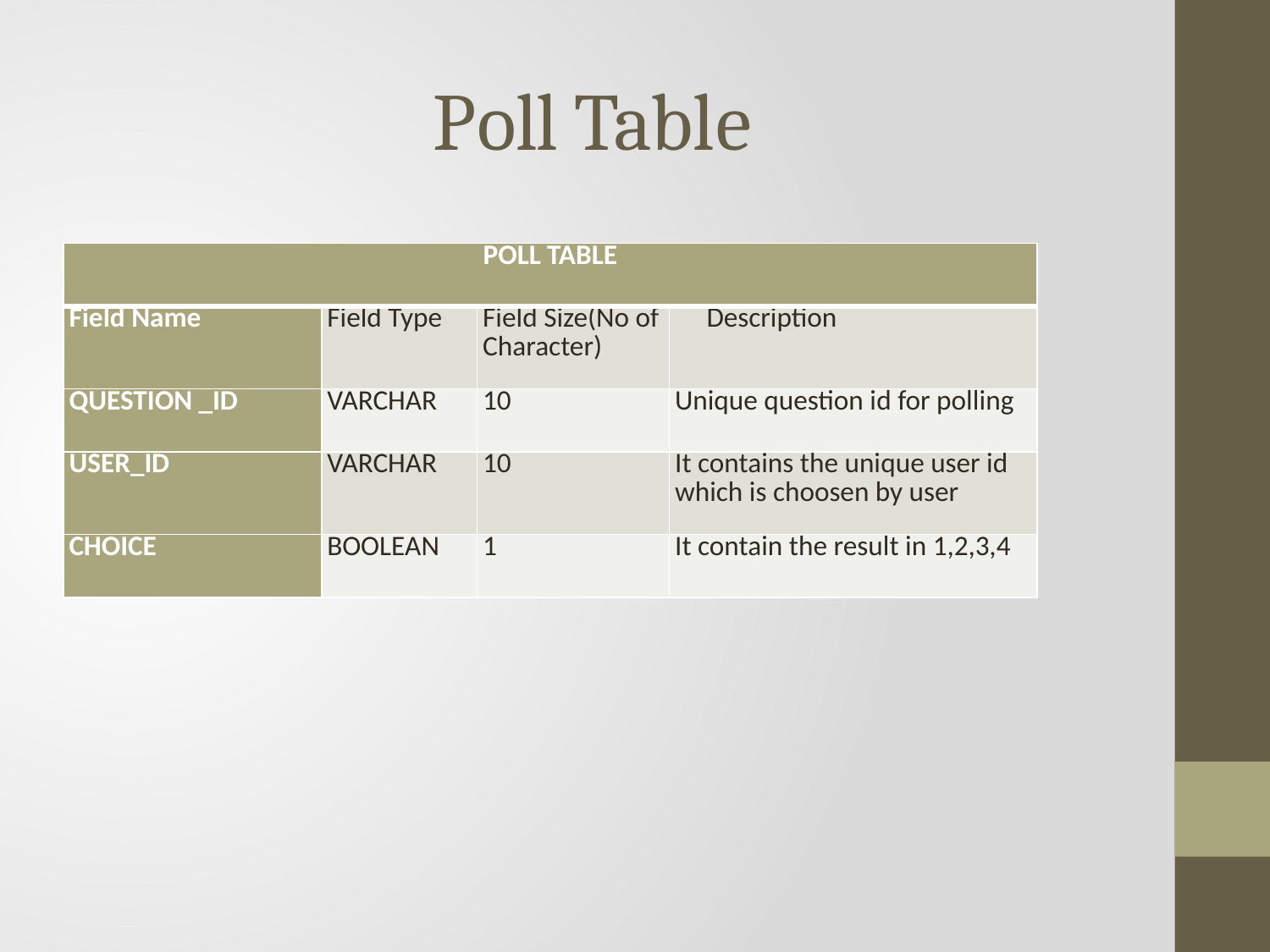

# Poll Table
| POLL TABLE |  |  |  |
| --- | --- | --- | --- |
| Field Name | Field Type | Field Size(No of Character) | Description |
| QUESTION \_ID | VARCHAR | 10 | Unique question id for polling |
| USER\_ID | VARCHAR | 10 | It contains the unique user id which is choosen by user |
| CHOICE | BOOLEAN | 1 | It contain the result in 1,2,3,4 |